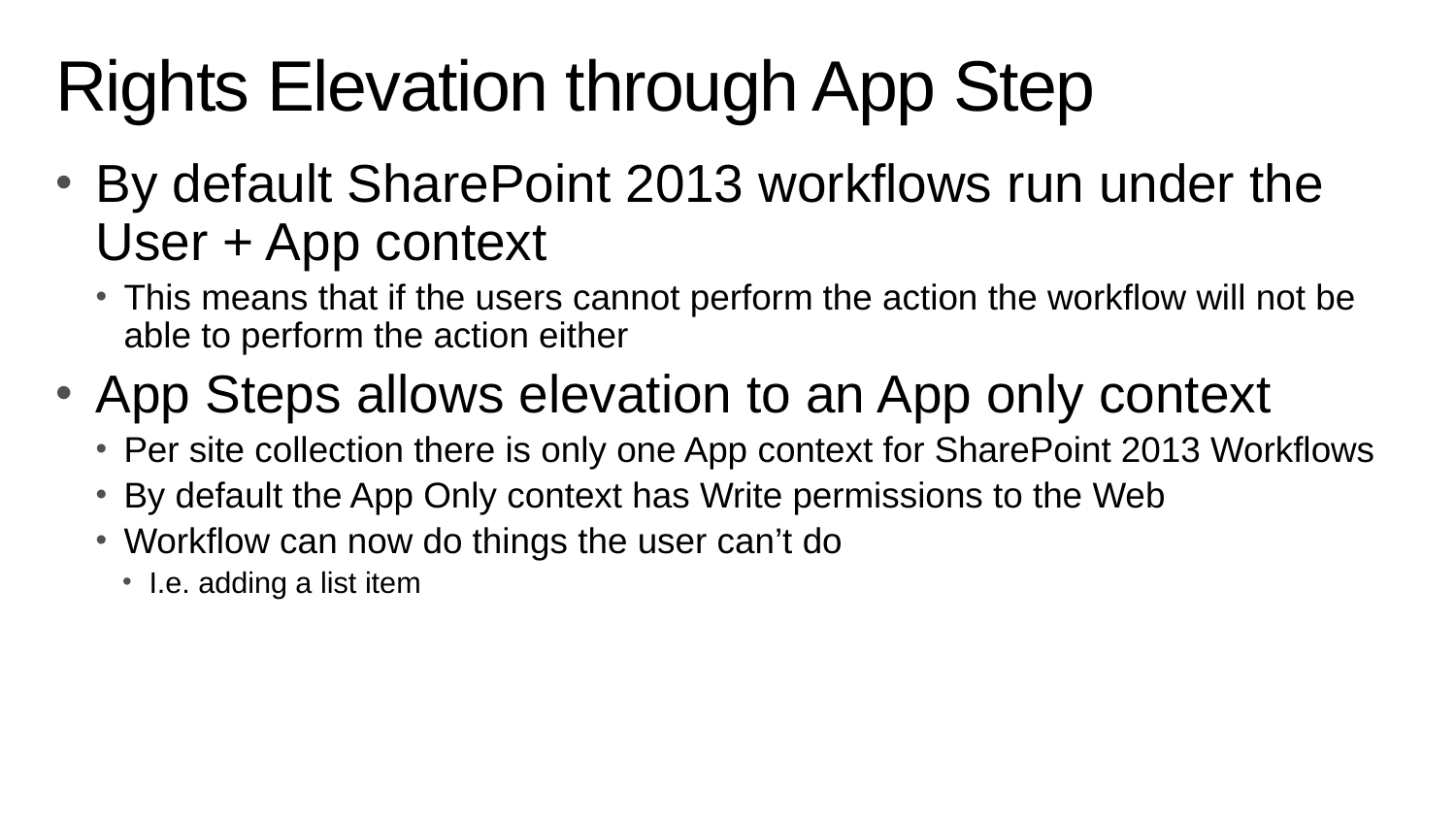

# Rights Elevation through App Step
By default SharePoint 2013 workflows run under the User + App context
This means that if the users cannot perform the action the workflow will not be able to perform the action either
App Steps allows elevation to an App only context
Per site collection there is only one App context for SharePoint 2013 Workflows
By default the App Only context has Write permissions to the Web
Workflow can now do things the user can’t do
I.e. adding a list item